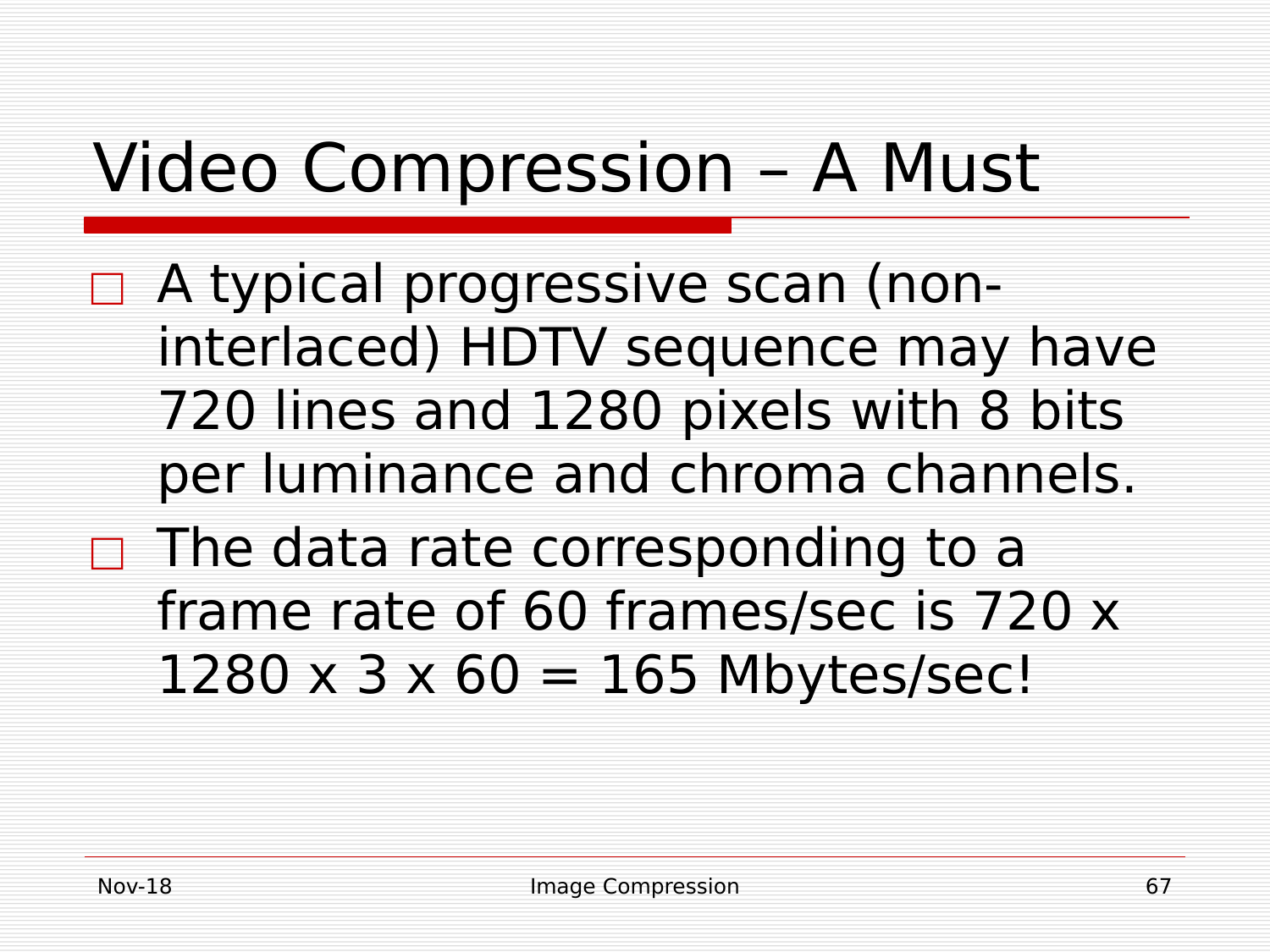

# Video Compression – A Must
A typical progressive scan (non-interlaced) HDTV sequence may have 720 lines and 1280 pixels with 8 bits per luminance and chroma channels.
The data rate corresponding to a frame rate of 60 frames/sec is 720 x 1280 x 3 x 60 = 165 Mbytes/sec!
Nov-18
Image Compression
67